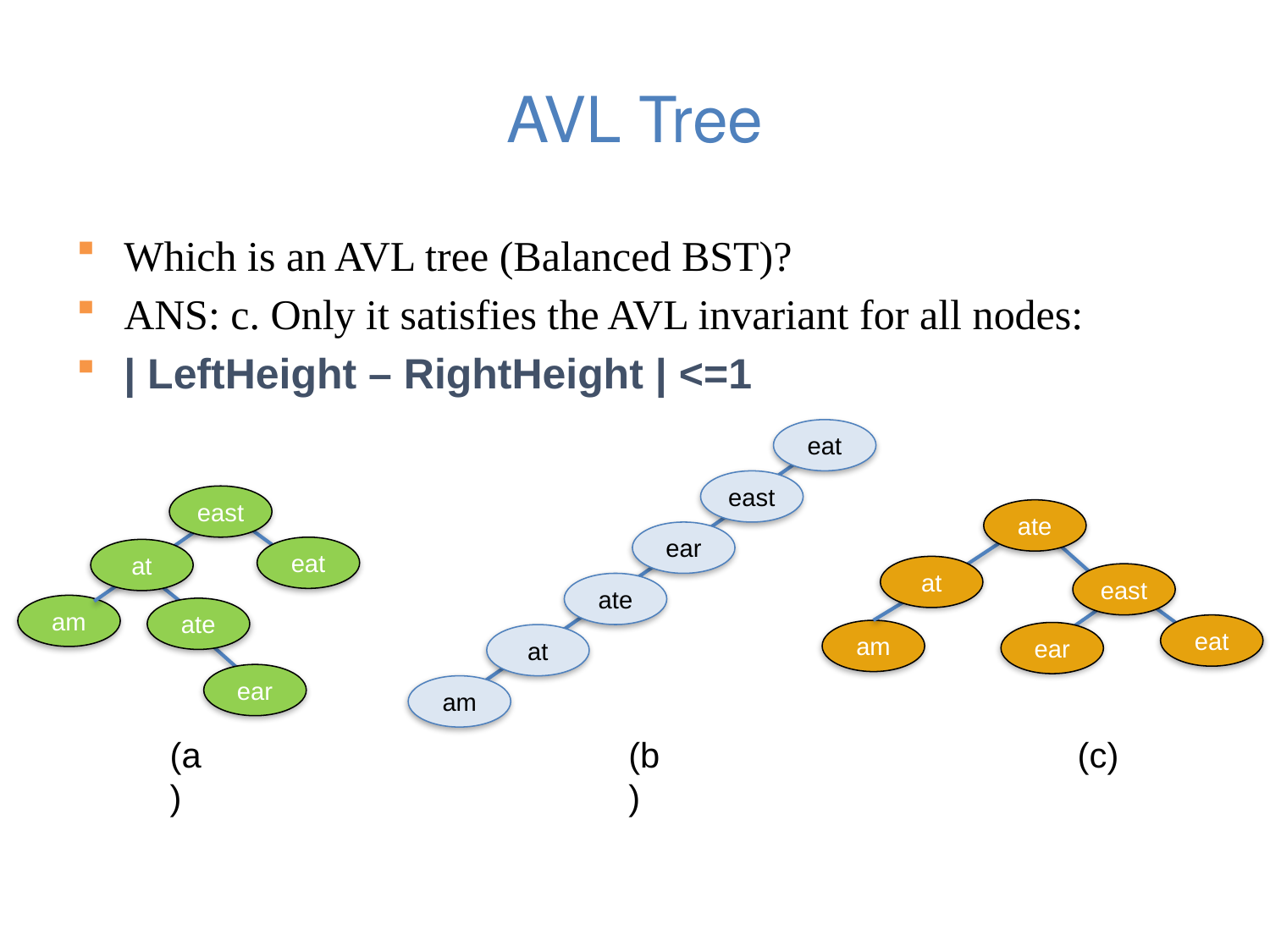

# AVL Tree
Which is an AVL tree (Balanced BST)?
ANS: c. Only it satisfies the AVL invariant for all nodes:
| LeftHeight – RightHeight | <=1

eat
east
east
ate
ear
eat
at
at
east
ate
am
ate
eat
am
ear
at
ear
am
(a)
(b)
(c)